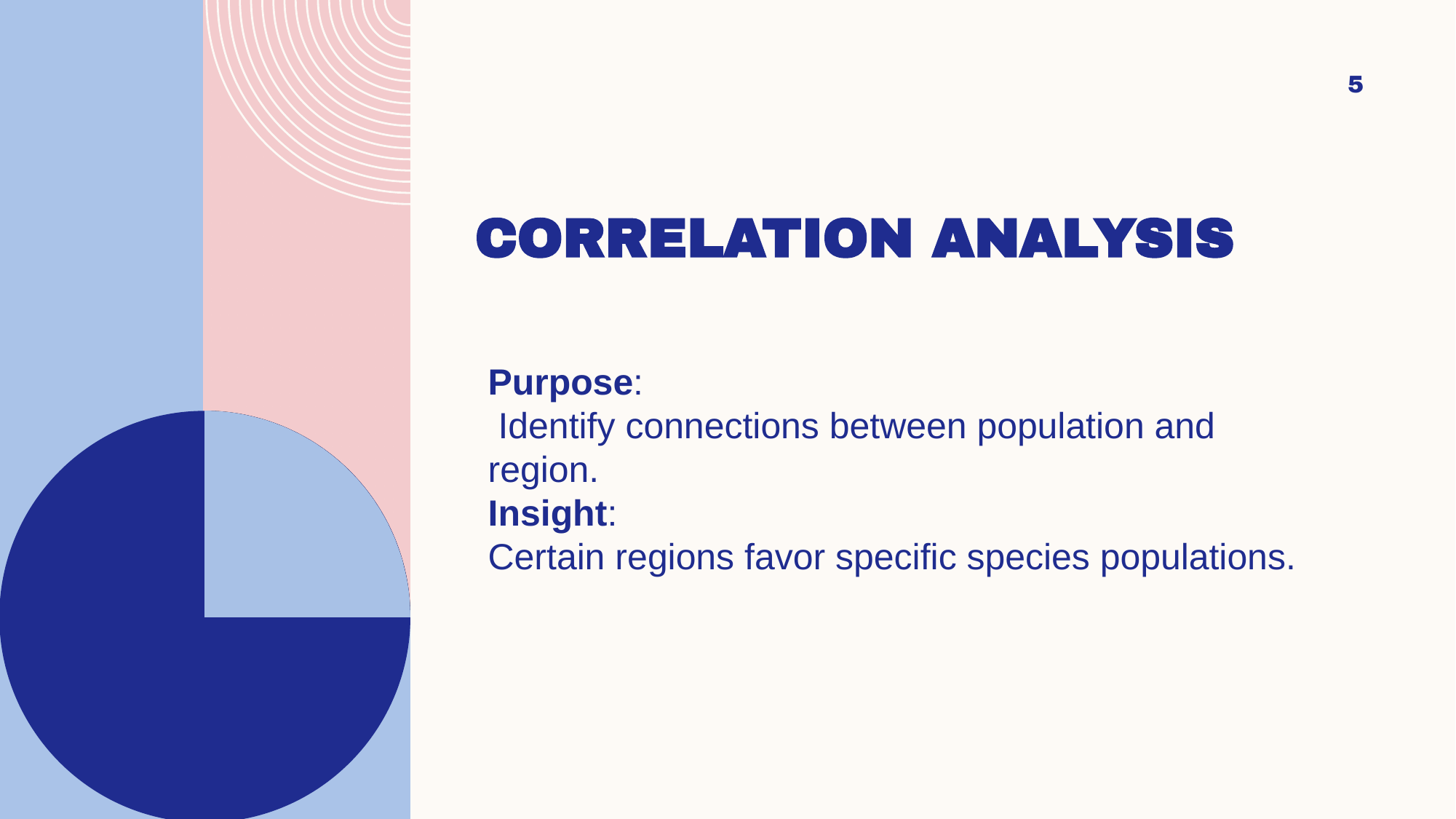

5
# Correlation Analysis
Purpose:
 Identify connections between population and region.
Insight:
Certain regions favor specific species populations.